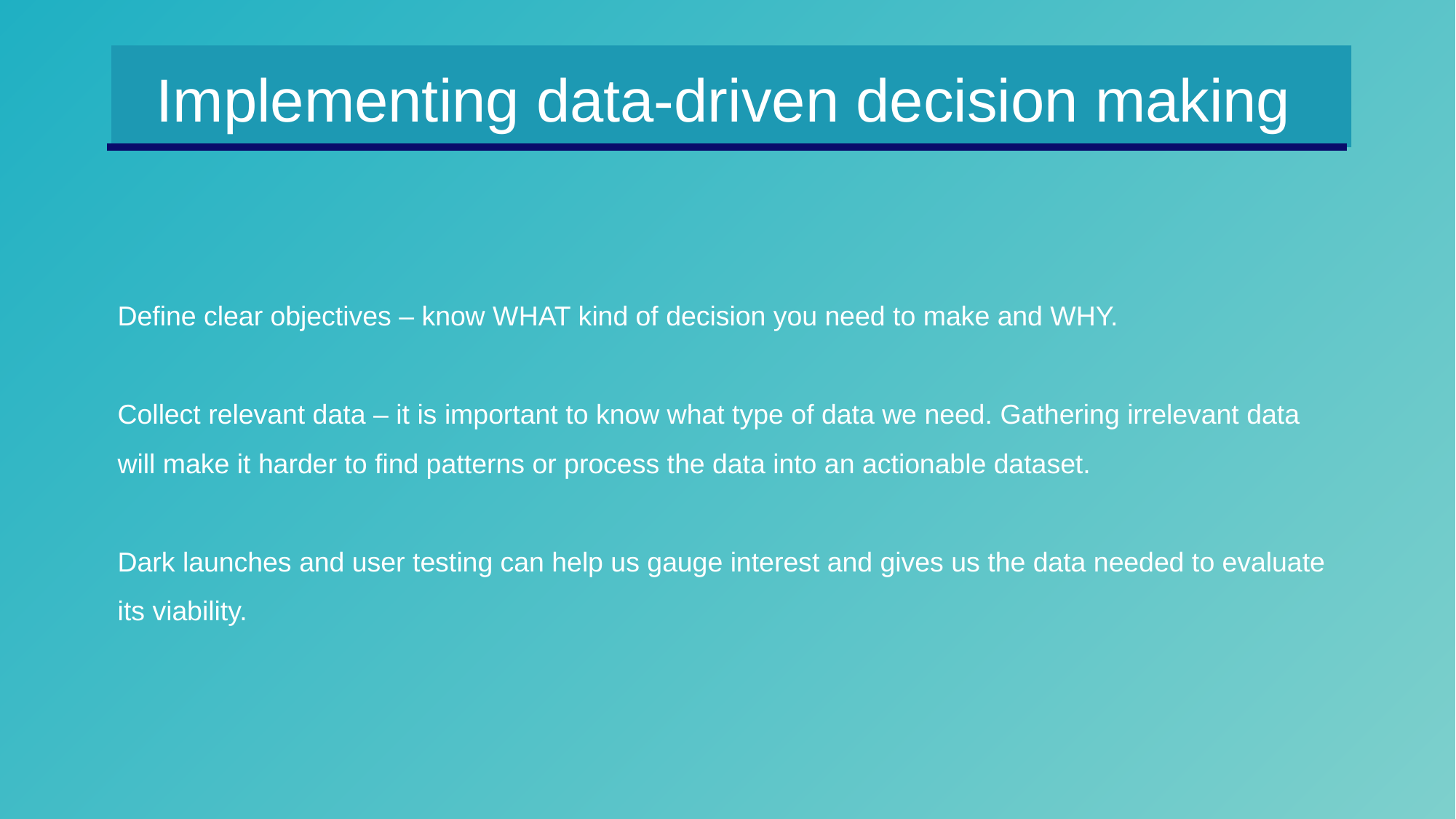

Implementing data-driven decision making
Define clear objectives – know WHAT kind of decision you need to make and WHY.

Collect relevant data – it is important to know what type of data we need. Gathering irrelevant data will make it harder to find patterns or process the data into an actionable dataset.

Dark launches and user testing can help us gauge interest and gives us the data needed to evaluate its viability.